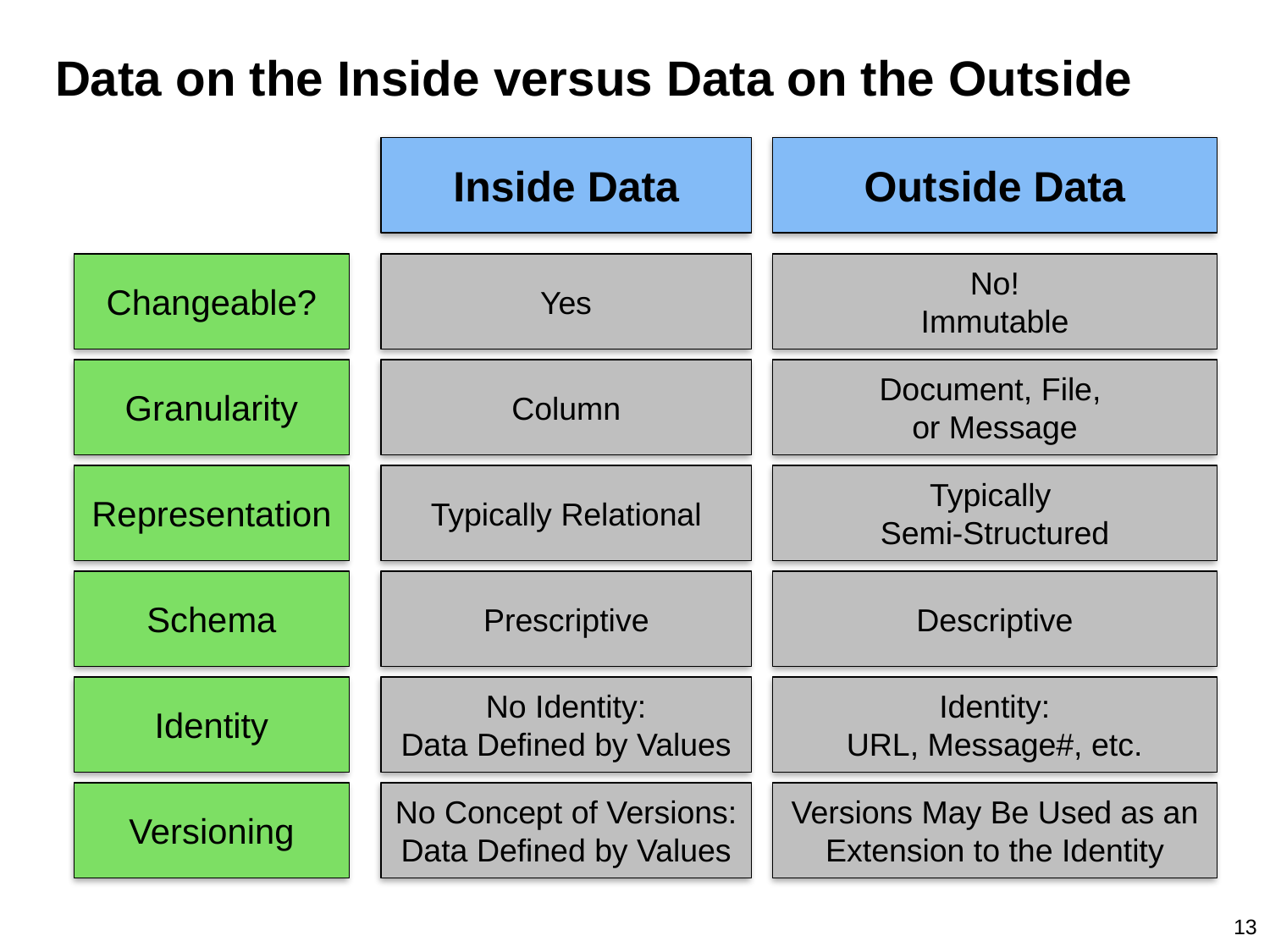

# Data on the Inside versus Data on the Outside
Inside Data
Outside Data
Changeable?
Yes
No!
Immutable
Granularity
Column
Document, File,
or Message
Representation
Typically Relational
Typically
Semi-Structured
Schema
Prescriptive
Descriptive
Identity
No Identity:
Data Defined by Values
Identity:
URL, Message#, etc.
Versioning
No Concept of Versions:
Data Defined by Values
Versions May Be Used as an Extension to the Identity
13